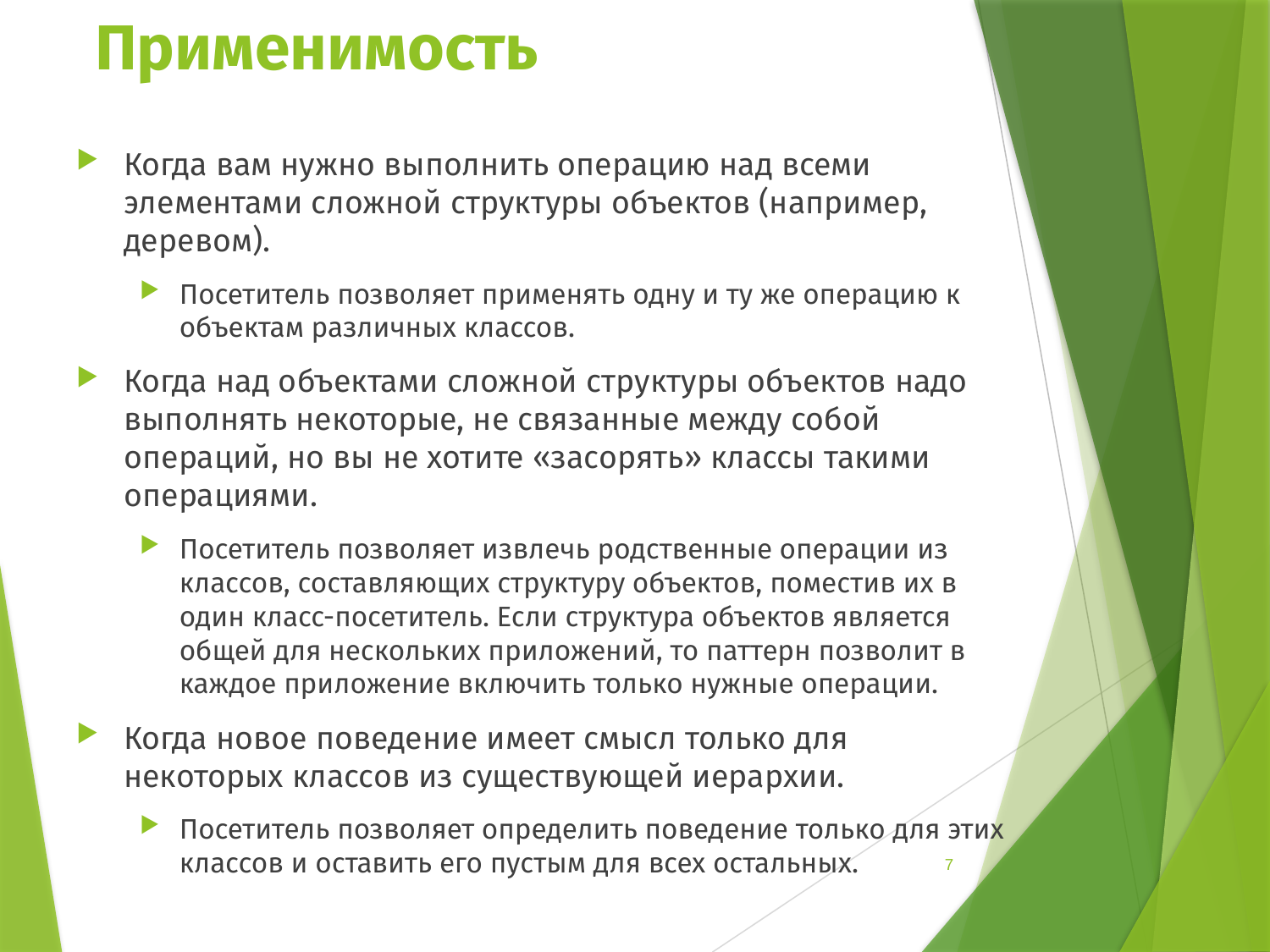

# Применимость
Когда вам нужно выполнить операцию над всеми элементами сложной структуры объектов (например, деревом).
Посетитель позволяет применять одну и ту же операцию к объектам различных классов.
Когда над объектами сложной структуры объектов надо выполнять некоторые, не связанные между собой операций, но вы не хотите «засорять» классы такими операциями.
Посетитель позволяет извлечь родственные операции из классов, составляющих структуру объектов, поместив их в один класс-посетитель. Если структура объектов является общей для нескольких приложений, то паттерн позволит в каждое приложение включить только нужные операции.
Когда новое поведение имеет смысл только для некоторых классов из существующей иерархии.
Посетитель позволяет определить поведение только для этих классов и оставить его пустым для всех остальных.
7